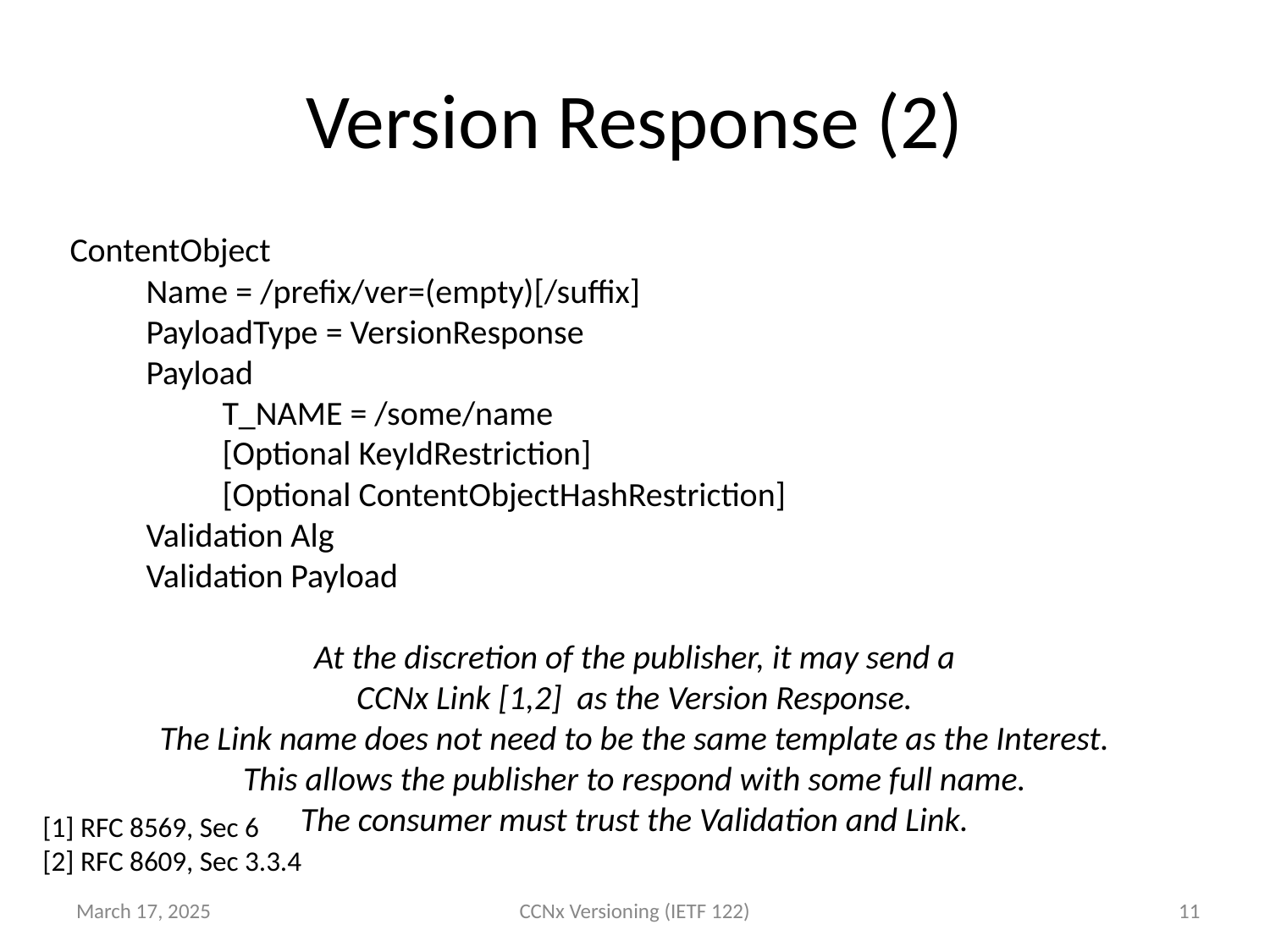

# Version Response (2)
ContentObject
	Name = /prefix/ver=(empty)[/suffix]
	PayloadType = VersionResponse
	Payload
		T_NAME = /some/name
		[Optional KeyIdRestriction]
		[Optional ContentObjectHashRestriction]
	Validation Alg
	Validation Payload

At the discretion of the publisher, it may send a
CCNx Link [1,2]  as the Version Response.
The Link name does not need to be the same template as the Interest.
This allows the publisher to respond with some full name.
The consumer must trust the Validation and Link.
[1] RFC 8569, Sec 6
[2] RFC 8609, Sec 3.3.4
11